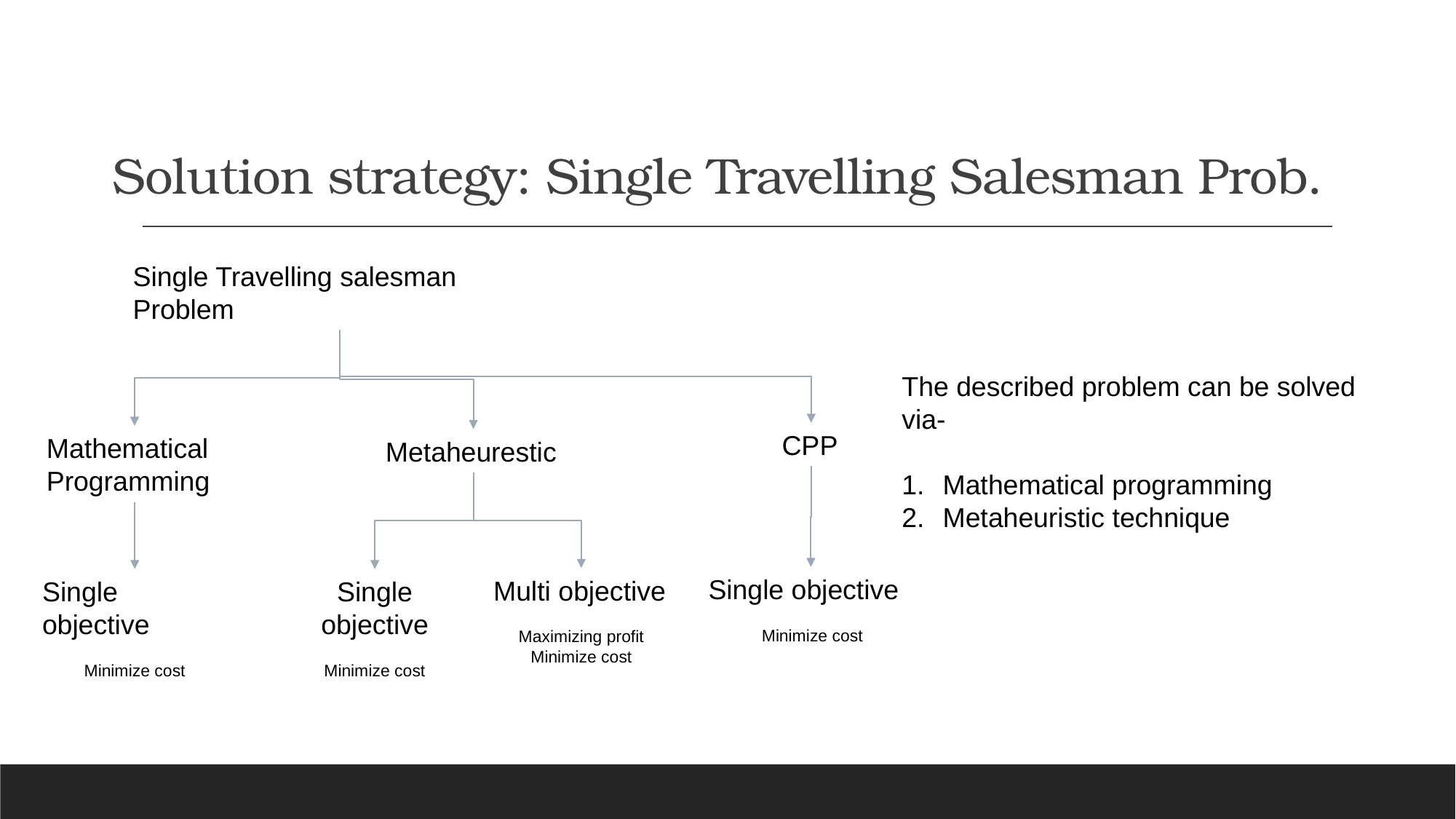

# Solution strategy: Single Travelling Salesman Prob.
Single Travelling salesman Problem
The described problem can be solved via-

Mathematical programming
Metaheuristic technique

CPP
Mathematical Programming
Metaheurestic
Single objective

Minimize cost
Multi objective

Maximizing profit
Minimize cost
Single objective

Minimize cost
Single objective

Minimize cost